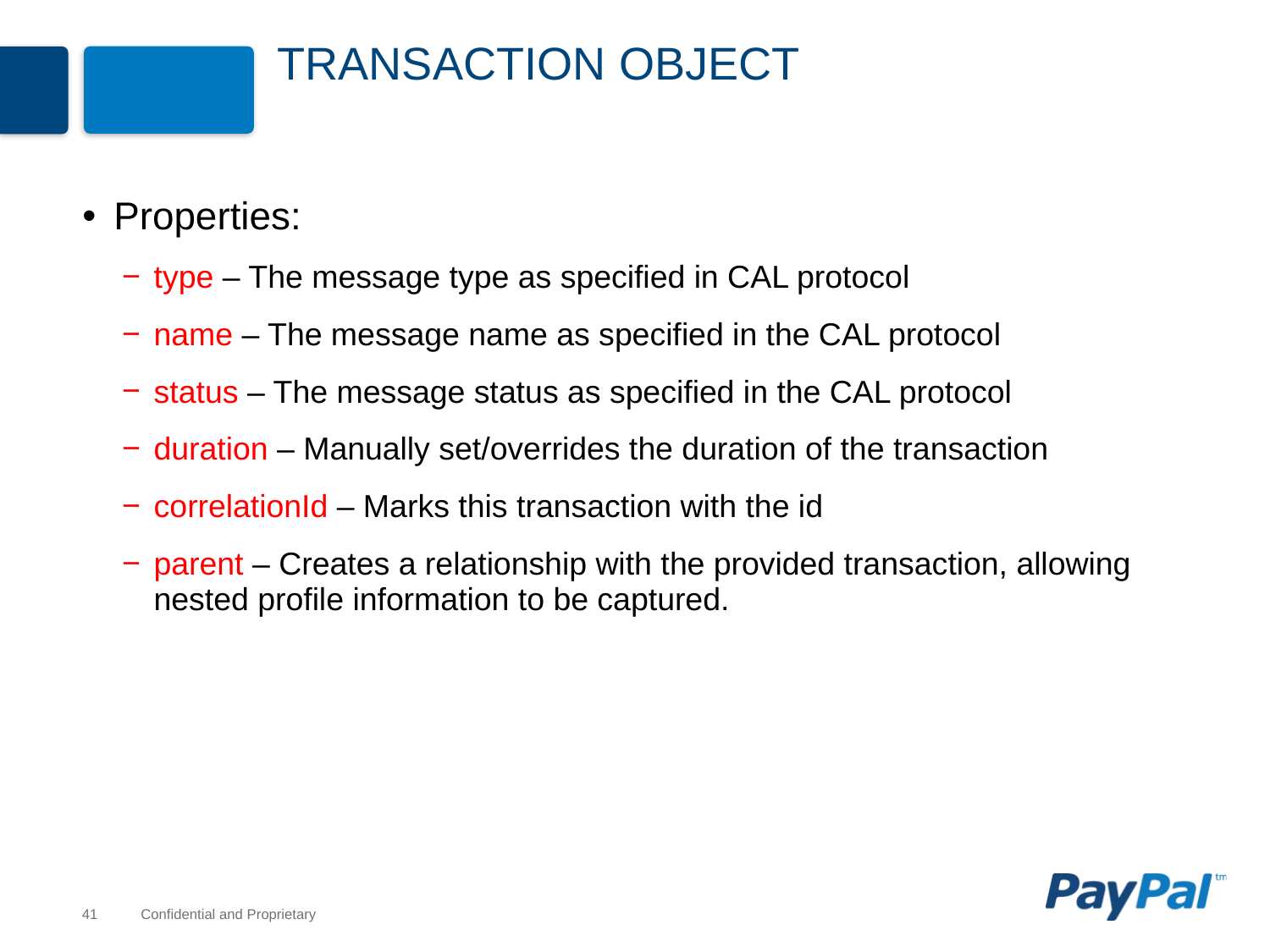

# Transaction object
Properties:
type – The message type as specified in CAL protocol
name – The message name as specified in the CAL protocol
status – The message status as specified in the CAL protocol
duration – Manually set/overrides the duration of the transaction
correlationId – Marks this transaction with the id
parent – Creates a relationship with the provided transaction, allowing nested profile information to be captured.